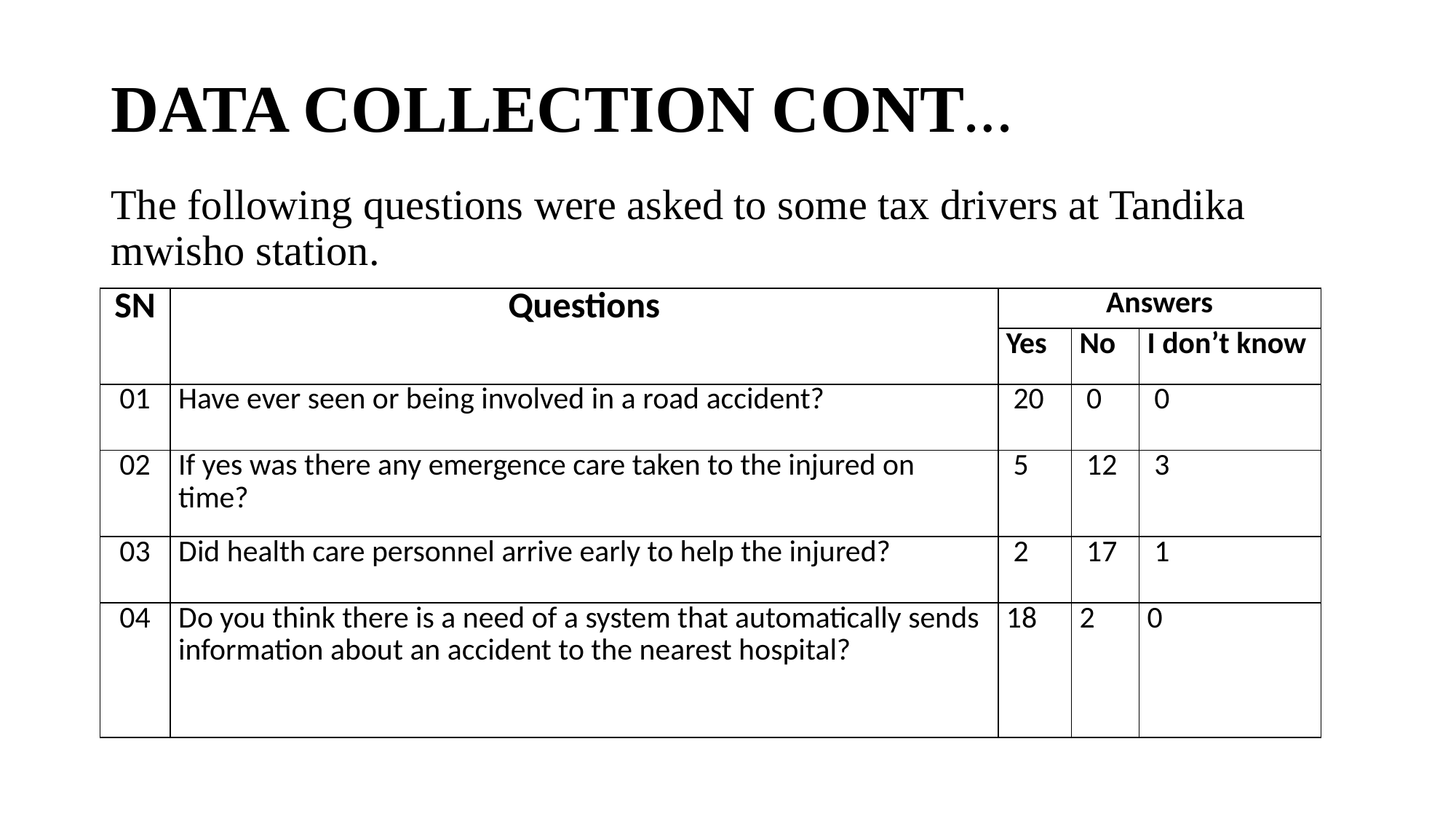

# DATA COLLECTION CONT…

The following questions were asked to some tax drivers at Tandika mwisho station.

| SN | Questions | Answers |  |  |
| --- | --- | --- | --- | --- |
|  |  | Yes | No | I don’t know |
| 01 | Have ever seen or being involved in a road accident? | 20 | 0 | 0 |
| 02 | If yes was there any emergence care taken to the injured on time? | 5 | 12 | 3 |
| 03 | Did health care personnel arrive early to help the injured? | 2 | 17 | 1 |
| 04 | Do you think there is a need of a system that automatically sends information about an accident to the nearest hospital? | 18 | 2 | 0 |